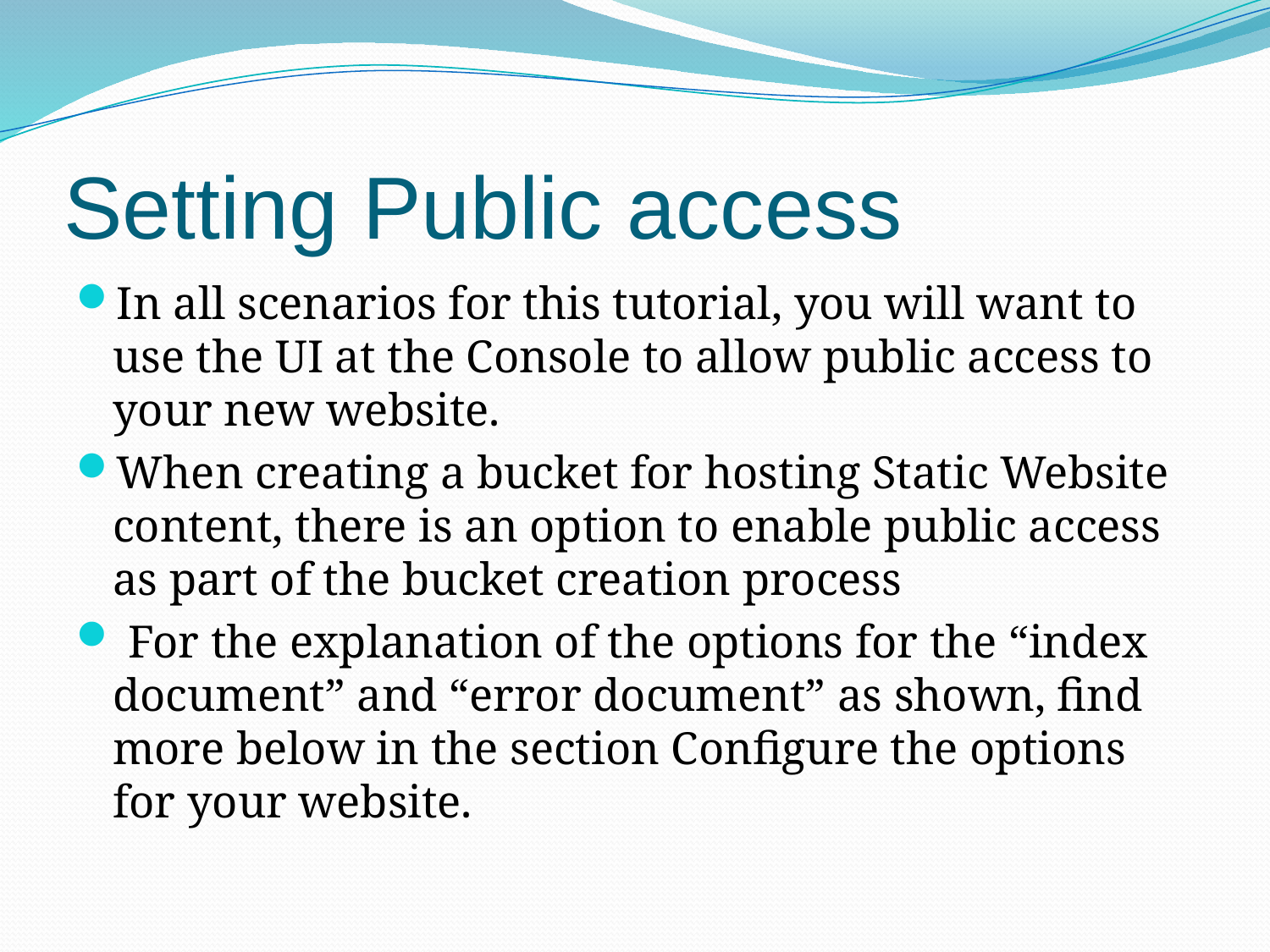

# Setting Public access
In all scenarios for this tutorial, you will want to use the UI at the Console to allow public access to your new website.
When creating a bucket for hosting Static Website content, there is an option to enable public access as part of the bucket creation process
 For the explanation of the options for the “index document” and “error document” as shown, find more below in the section Configure the options for your website.